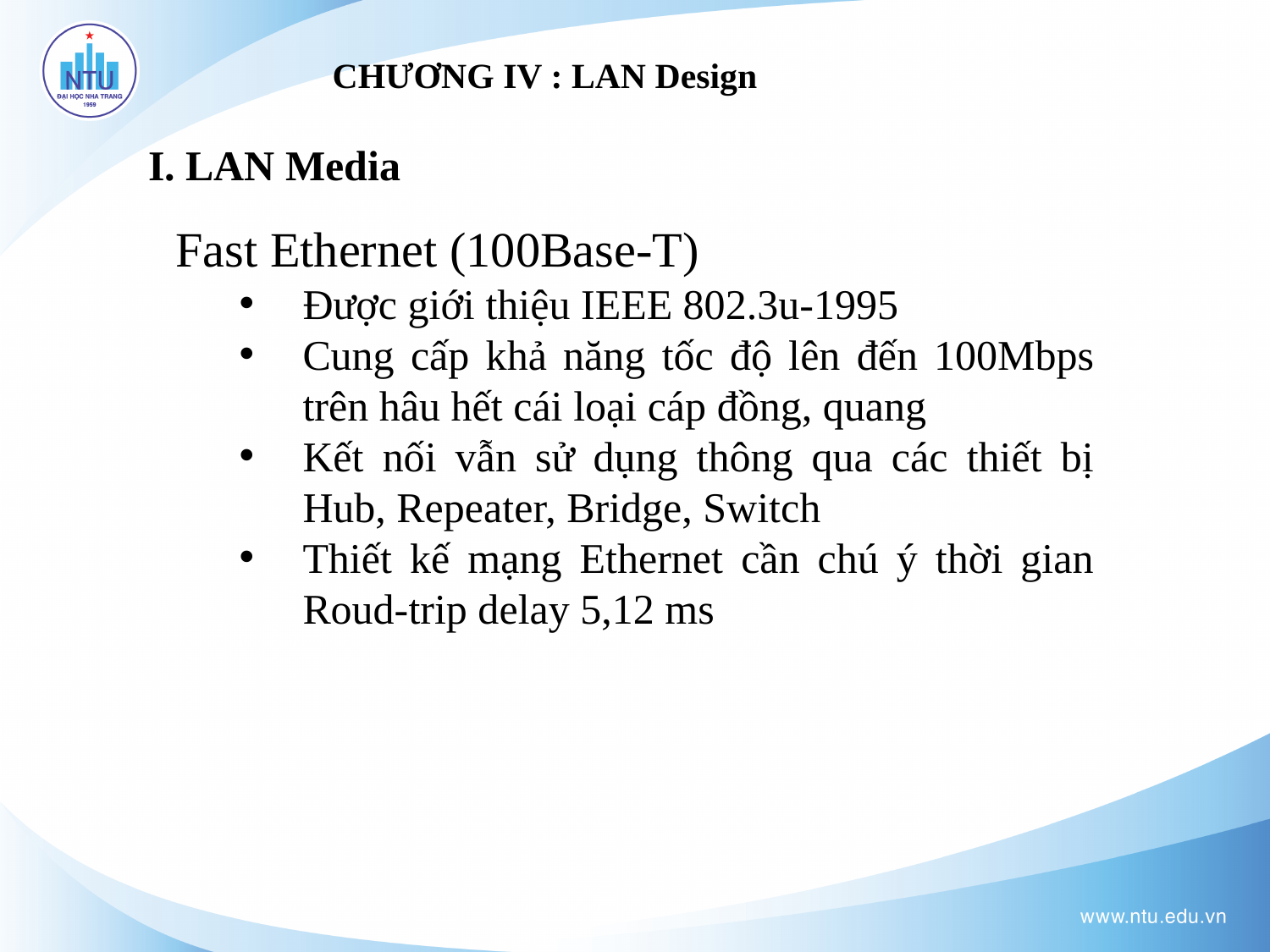

# CHƯƠNG IV : LAN Design
I. LAN Media
Fast Ethernet (100Base-T)
Được giới thiệu IEEE 802.3u-1995
Cung cấp khả năng tốc độ lên đến 100Mbps trên hâu hết cái loại cáp đồng, quang
Kết nối vẫn sử dụng thông qua các thiết bị Hub, Repeater, Bridge, Switch
Thiết kế mạng Ethernet cần chú ý thời gian Roud-trip delay 5,12 ms